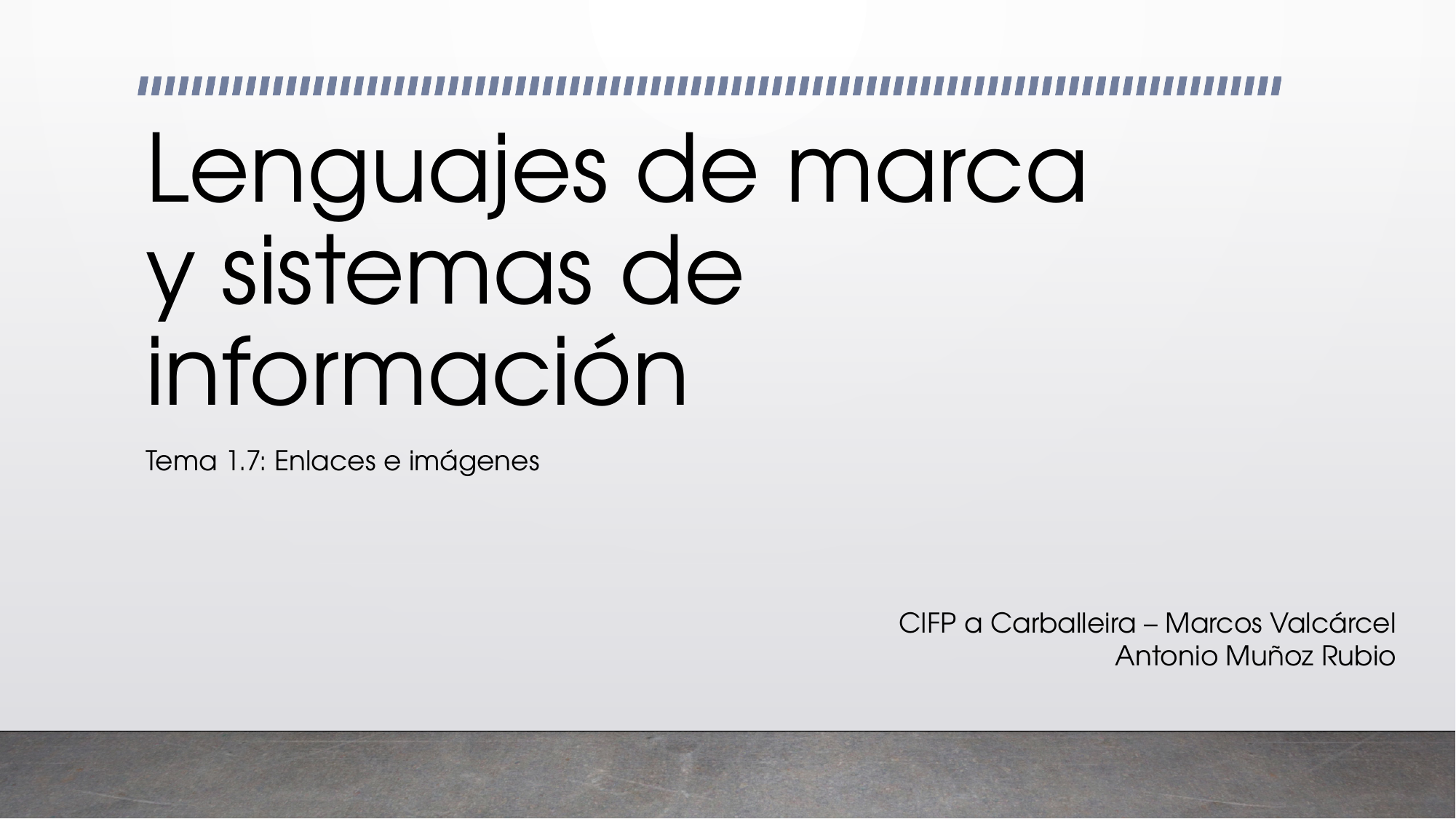

# Lenguajes de marca y sistemas de información
Tema 1.7: Enlaces e imágenes
CIFP a Carballeira – Marcos Valcárcel
Antonio Muñoz Rubio